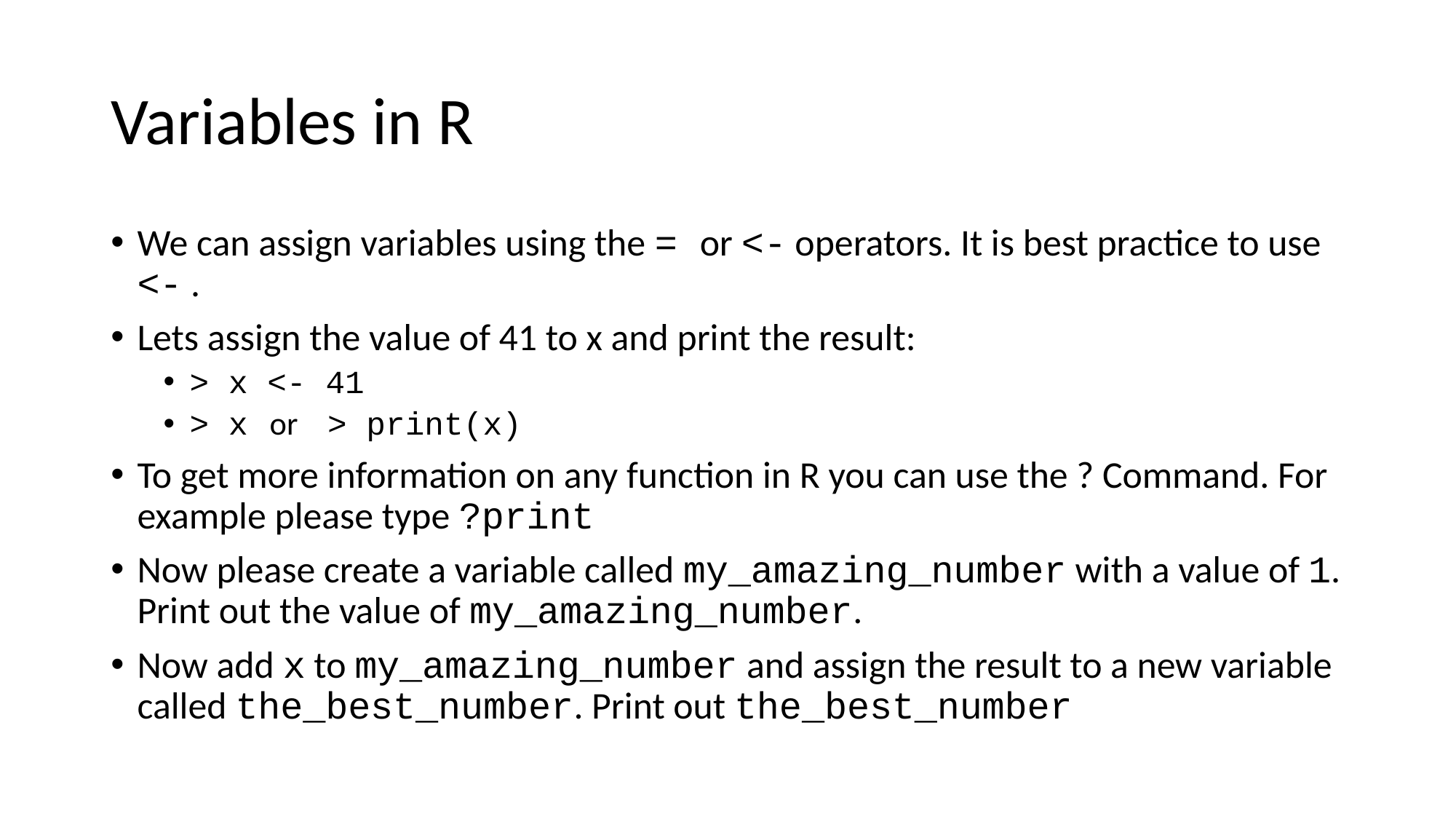

# Variables in R
We can assign variables using the = or <- operators. It is best practice to use  <- .
Lets assign the value of 41 to x and print the result:
> x <- 41
> x   or    > print(x)
To get more information on any function in R you can use the ? Command. For example please type ?print
Now please create a variable called my_amazing_number with a value of 1. Print out the value of my_amazing_number.
Now add x to my_amazing_number and assign the result to a new variable called the_best_number. Print out the_best_number